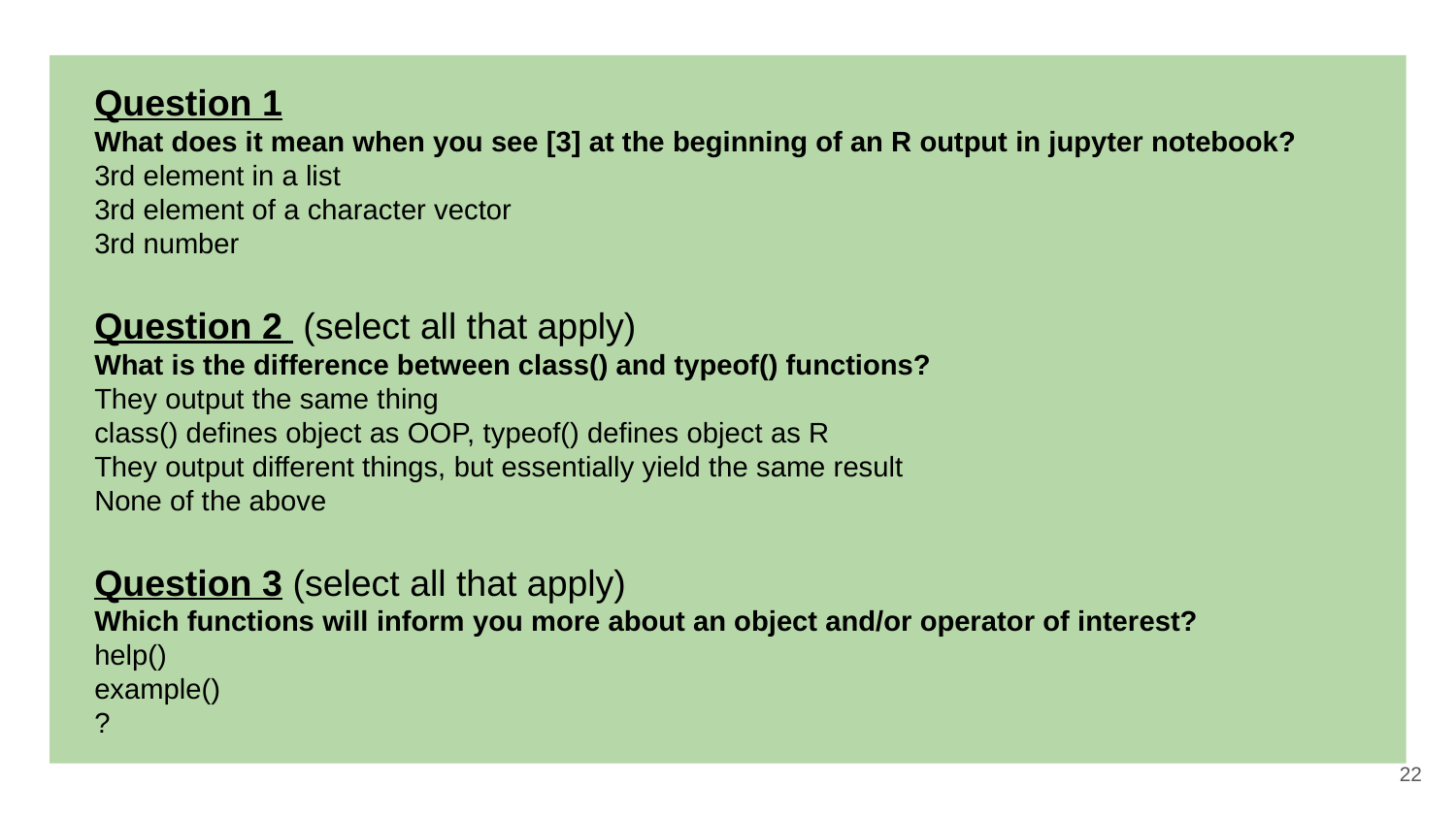

# Question 1
What does it mean when you see [3] at the beginning of an R output in jupyter notebook?
3rd element in a list
3rd element of a character vector
3rd number

Question 2  (select all that apply)
What is the difference between class() and typeof() functions?
They output the same thing
class() defines object as OOP, typeof() defines object as R
They output different things, but essentially yield the same result
None of the above
Question 3 (select all that apply)
Which functions will inform you more about an object and/or operator of interest?
help()
example()
?
22